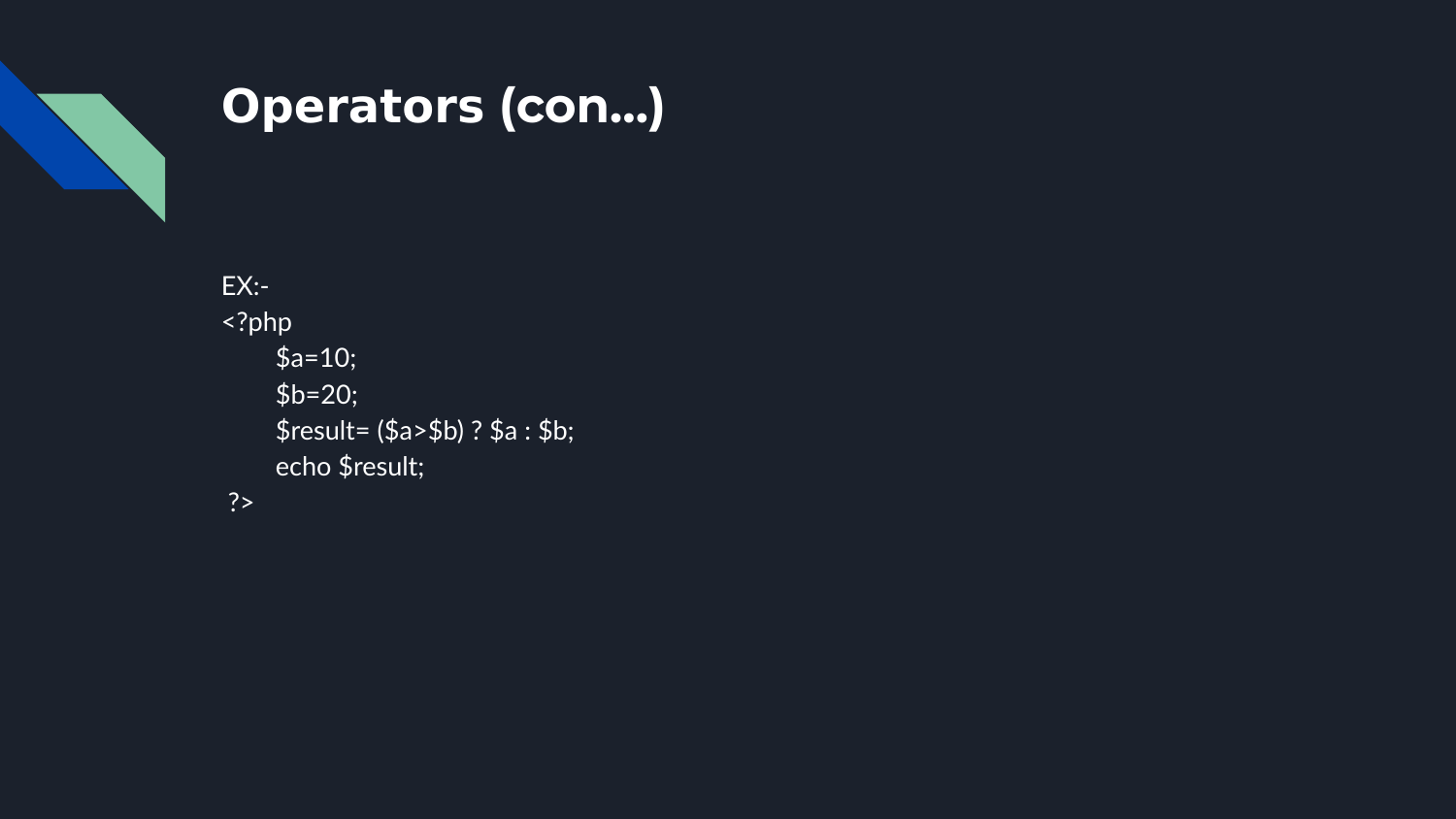

# Operators (con…)

EX:-
<?php
        $a=10;
        $b=20;
        $result= ($a>$b) ? $a : $b;
        echo $result;
 ?>